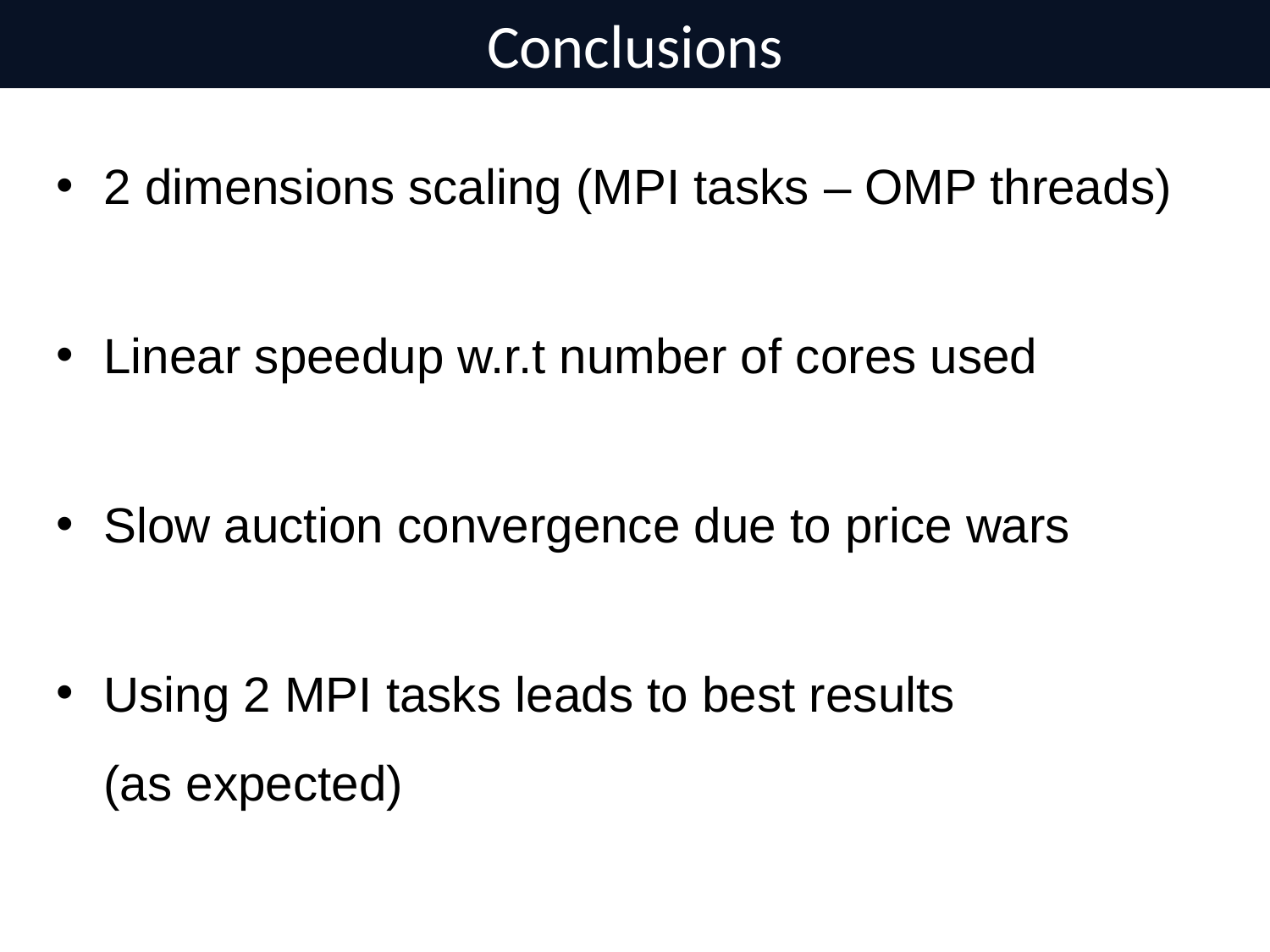

# Conclusions
2 dimensions scaling (MPI tasks – OMP threads)

Linear speedup w.r.t number of cores used

Slow auction convergence due to price wars

Using 2 MPI tasks leads to best results
(as expected)